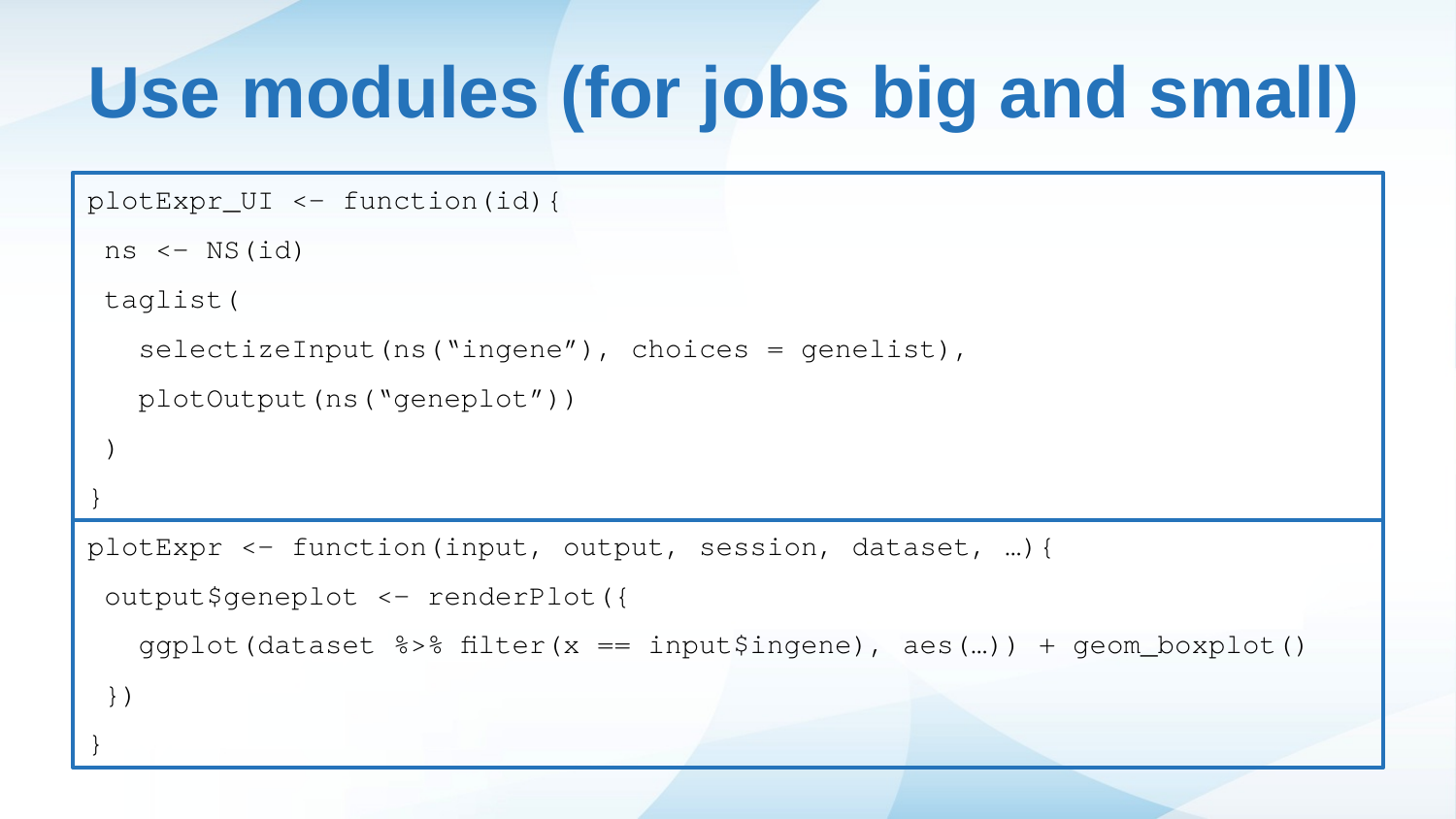

# Use modules (for jobs big and small)
plotExpr_UI <- function(id){
 ns <- NS(id)
 taglist(
   selectizeInput(ns(“ingene”), choices = genelist),
   plotOutput(ns(“geneplot”))
 )
}
plotExpr <- function(input, output, session, dataset, …){
 output$geneplot <- renderPlot({
   ggplot(dataset %>% filter(x == input$ingene), aes(…)) + geom_boxplot()
 })
}